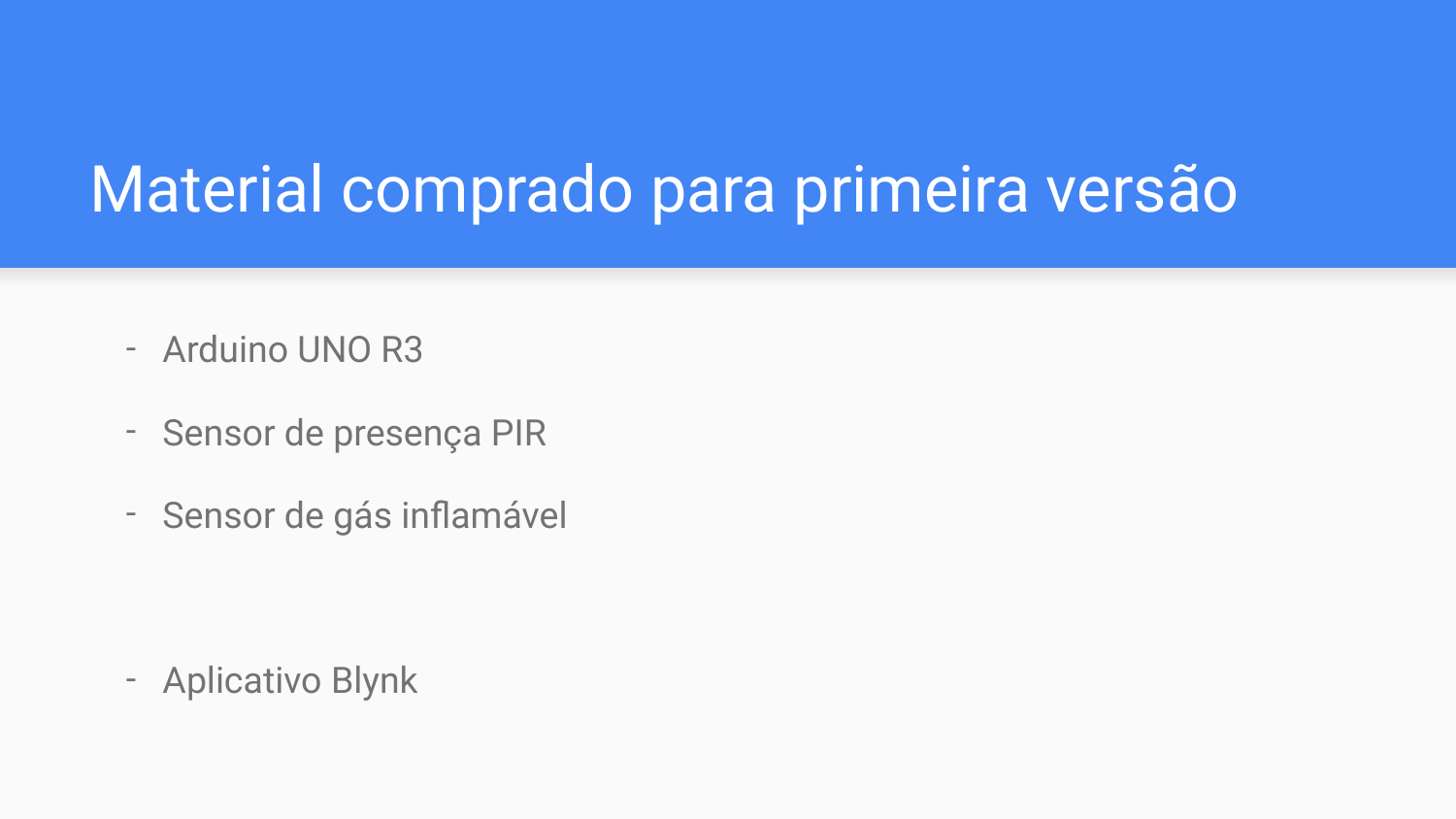

# Material comprado para primeira versão
Arduino UNO R3
Sensor de presença PIR
Sensor de gás inflamável

Aplicativo Blynk